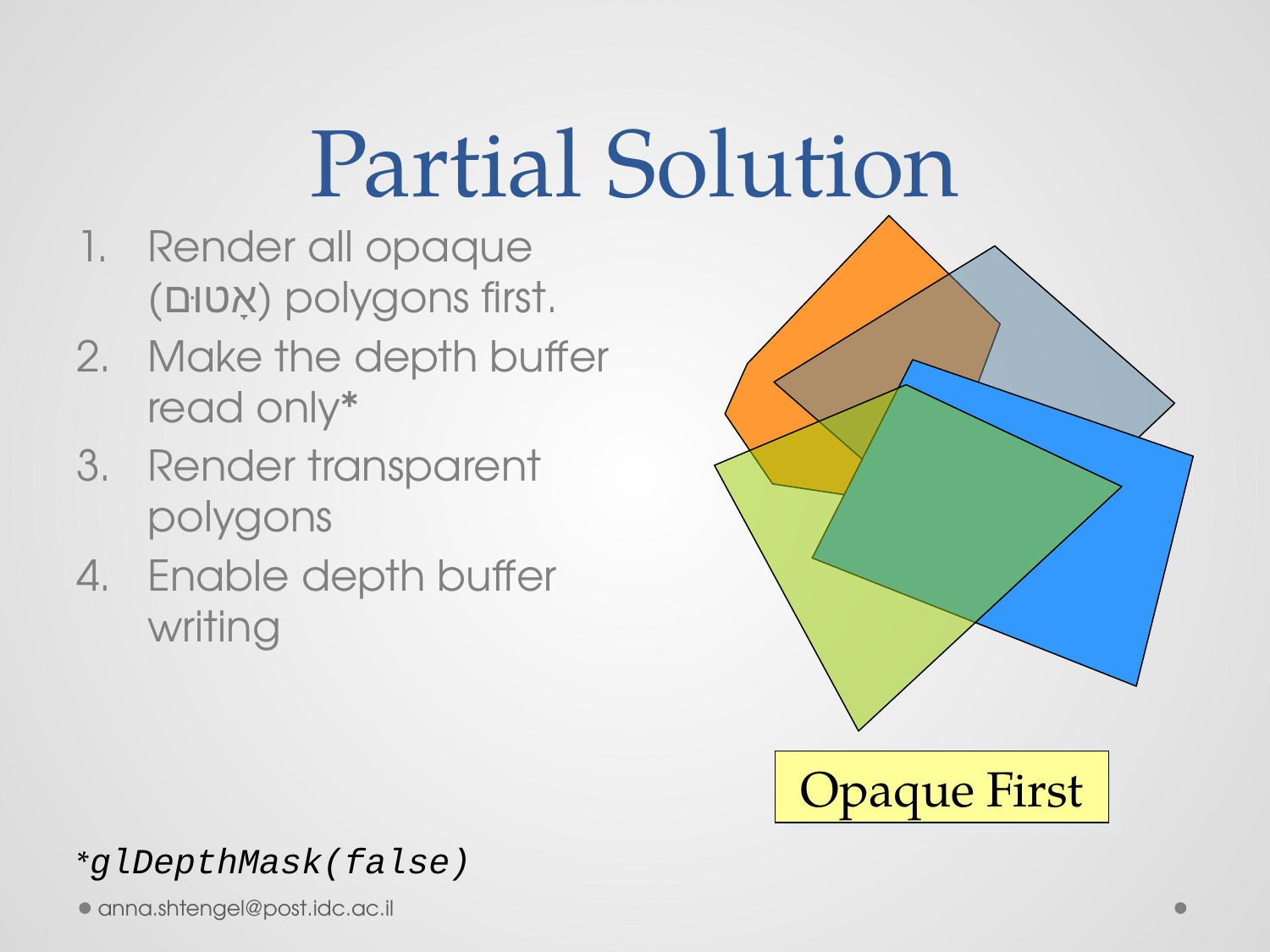

# Partial Solution
Render all opaque (אָטוּם) polygons first.
Make the depth buffer read only*
Render transparent polygons
Enable depth buffer writing

Opaque First
*glDepthMask(false)
anna.shtengel@post.idc.ac.il